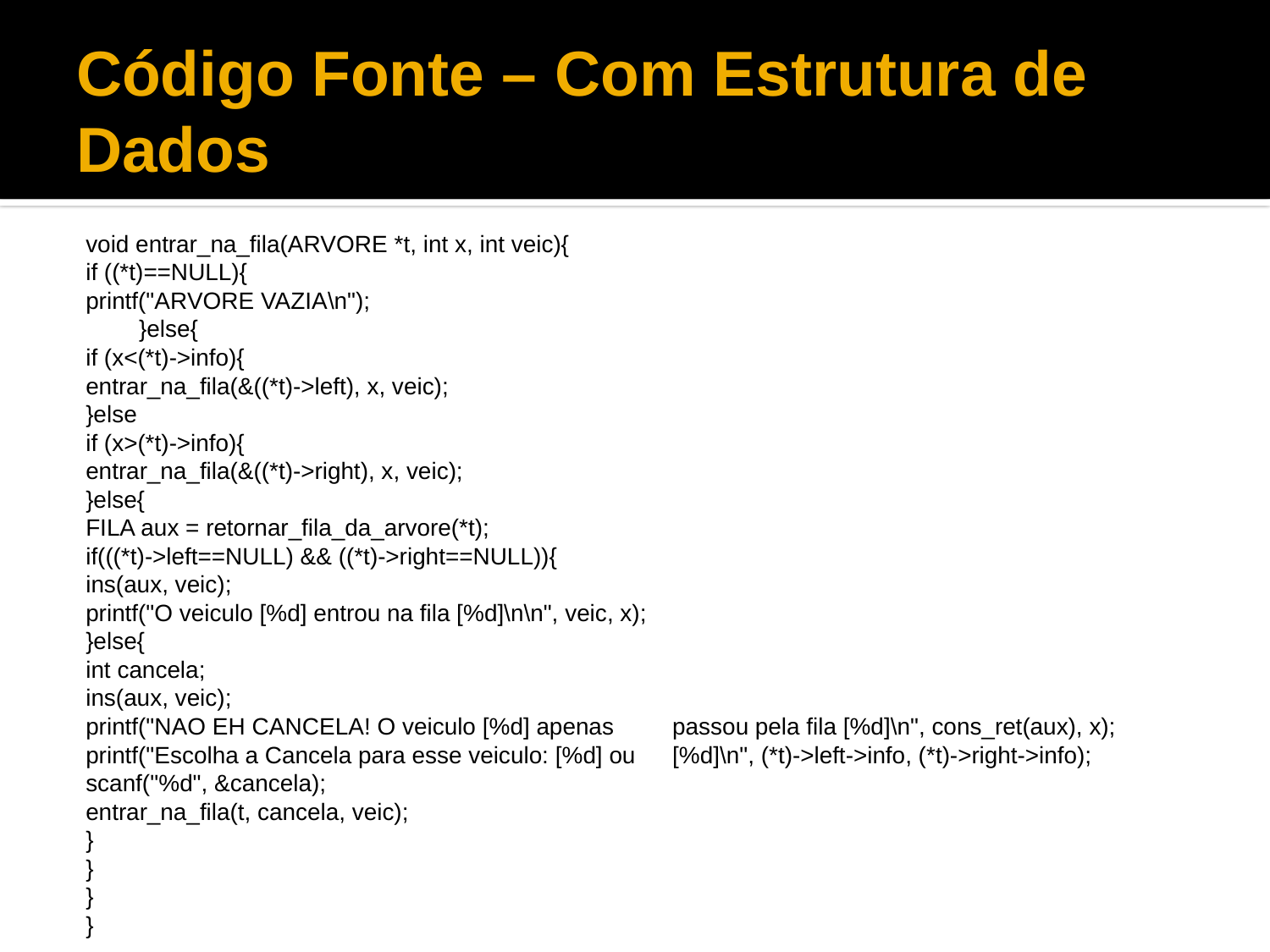

# Código Fonte – Com Estrutura de Dados
void entrar_na_fila(ARVORE *t, int x, int veic){
	if ((*t)==NULL){
		printf("ARVORE VAZIA\n");
    	}else{
		if (x<(*t)->info){
			entrar_na_fila(&((*t)->left), x, veic);
		}else
		if (x>(*t)->info){
			entrar_na_fila(&((*t)->right), x, veic);
		}else{
			FILA aux = retornar_fila_da_arvore(*t);
			if(((*t)->left==NULL) && ((*t)->right==NULL)){
				ins(aux, veic);
				printf("O veiculo [%d] entrou na fila [%d]\n\n", veic, x);
			}else{
				int cancela;
				ins(aux, veic);
				printf("NAO EH CANCELA! O veiculo [%d] apenas 				passou pela fila [%d]\n", cons_ret(aux), x);
				printf("Escolha a Cancela para esse veiculo: [%d] ou 				[%d]\n", (*t)->left->info, (*t)->right->info);						scanf("%d", &cancela);
					entrar_na_fila(t, cancela, veic);
			}
		}
	}
}